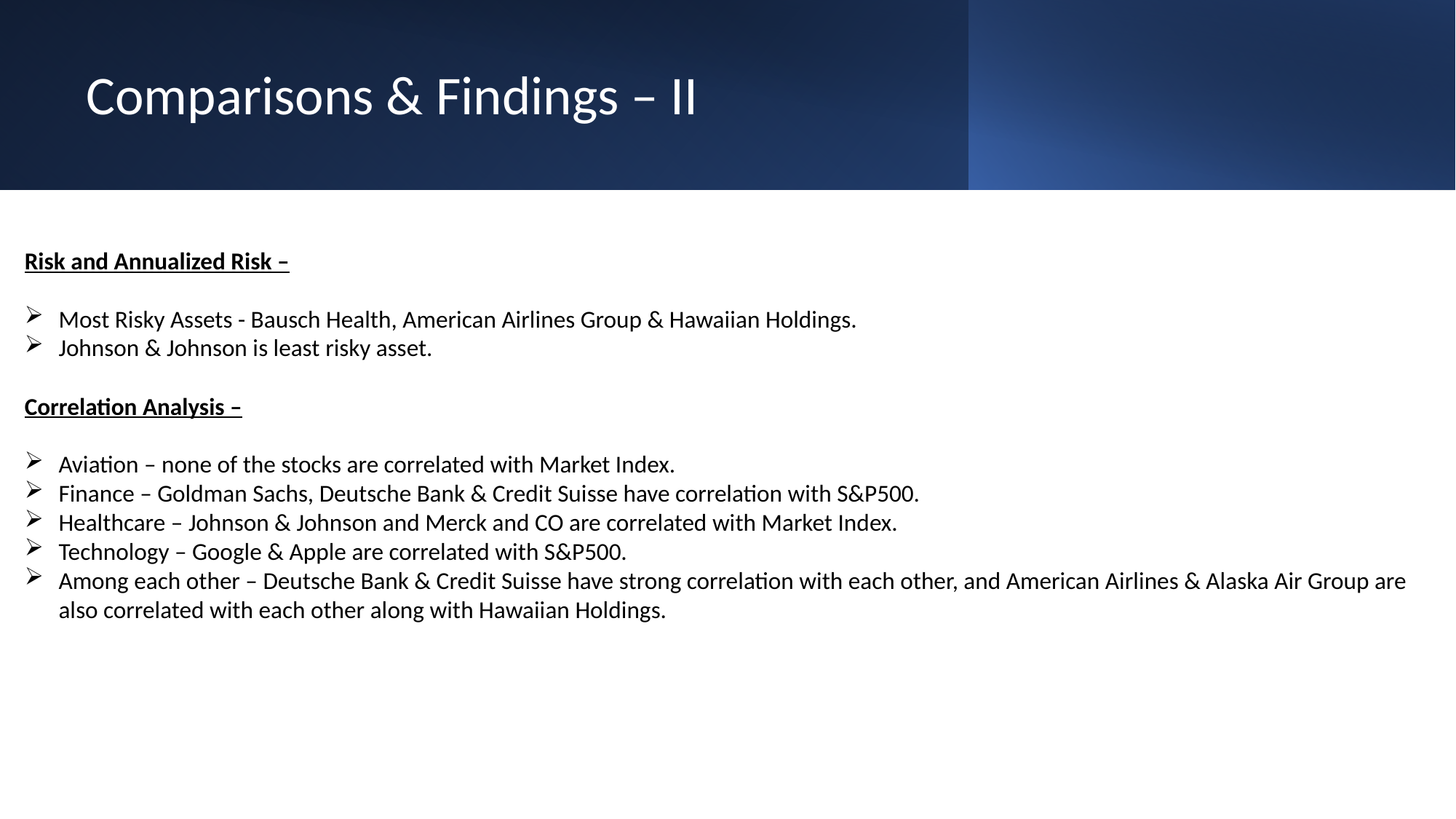

# Comparisons & Findings – II

Risk and Annualized Risk –

Most Risky Assets - Bausch Health, American Airlines Group & Hawaiian Holdings.
Johnson & Johnson is least risky asset.

Correlation Analysis –

Aviation – none of the stocks are correlated with Market Index.
Finance – Goldman Sachs, Deutsche Bank & Credit Suisse have correlation with S&P500.
Healthcare – Johnson & Johnson and Merck and CO are correlated with Market Index.
Technology – Google & Apple are correlated with S&P500.
Among each other – Deutsche Bank & Credit Suisse have strong correlation with each other, and American Airlines & Alaska Air Group are also correlated with each other along with Hawaiian Holdings.